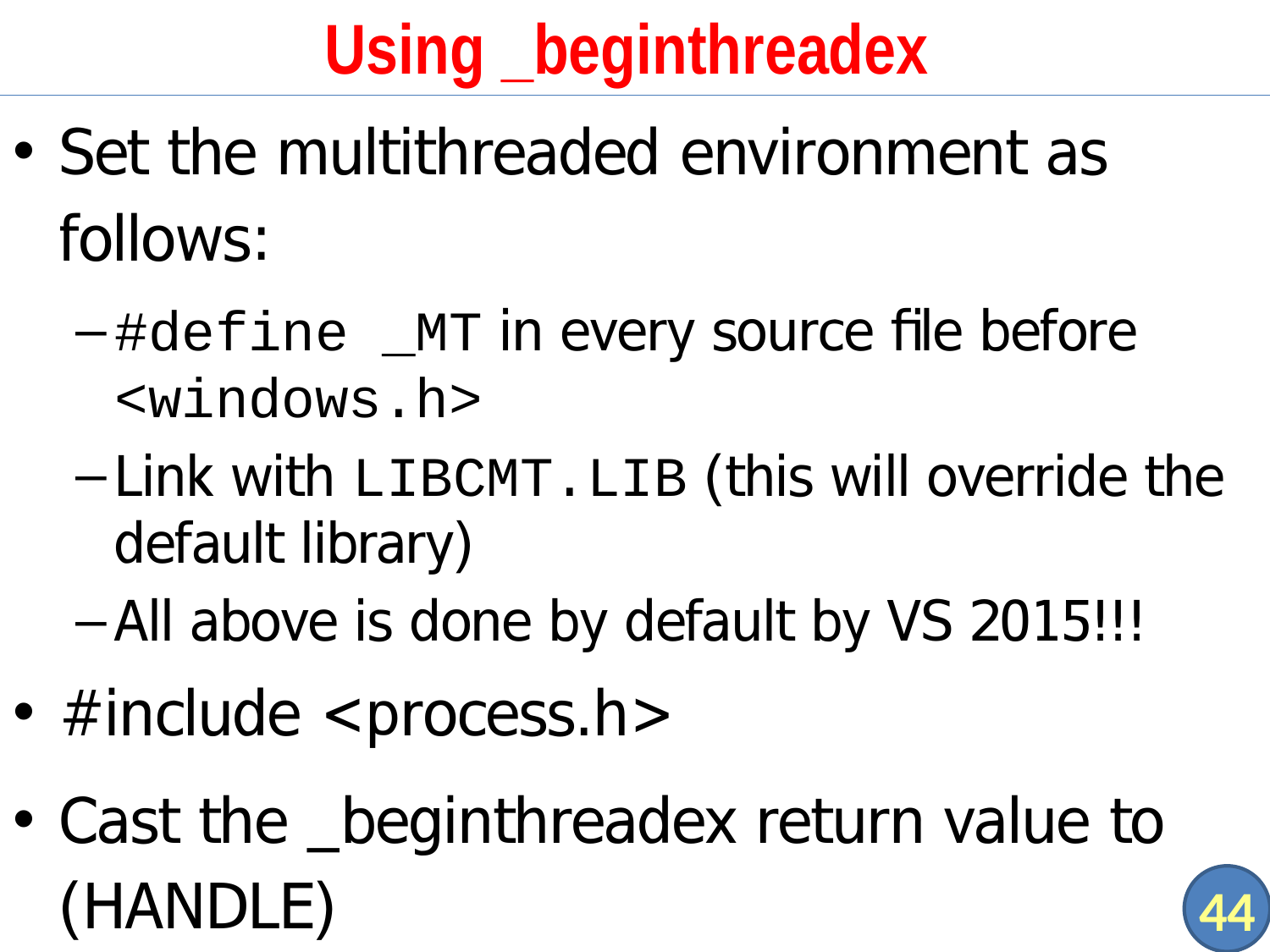

# Using _beginthreadex
Set the multithreaded environment as follows:
#define _MT in every source file before <windows.h>
Link with LIBCMT.LIB (this will override the default library)
All above is done by default by VS 2015!!!
#include <process.h>
Cast the _beginthreadex return value to (HANDLE)
44